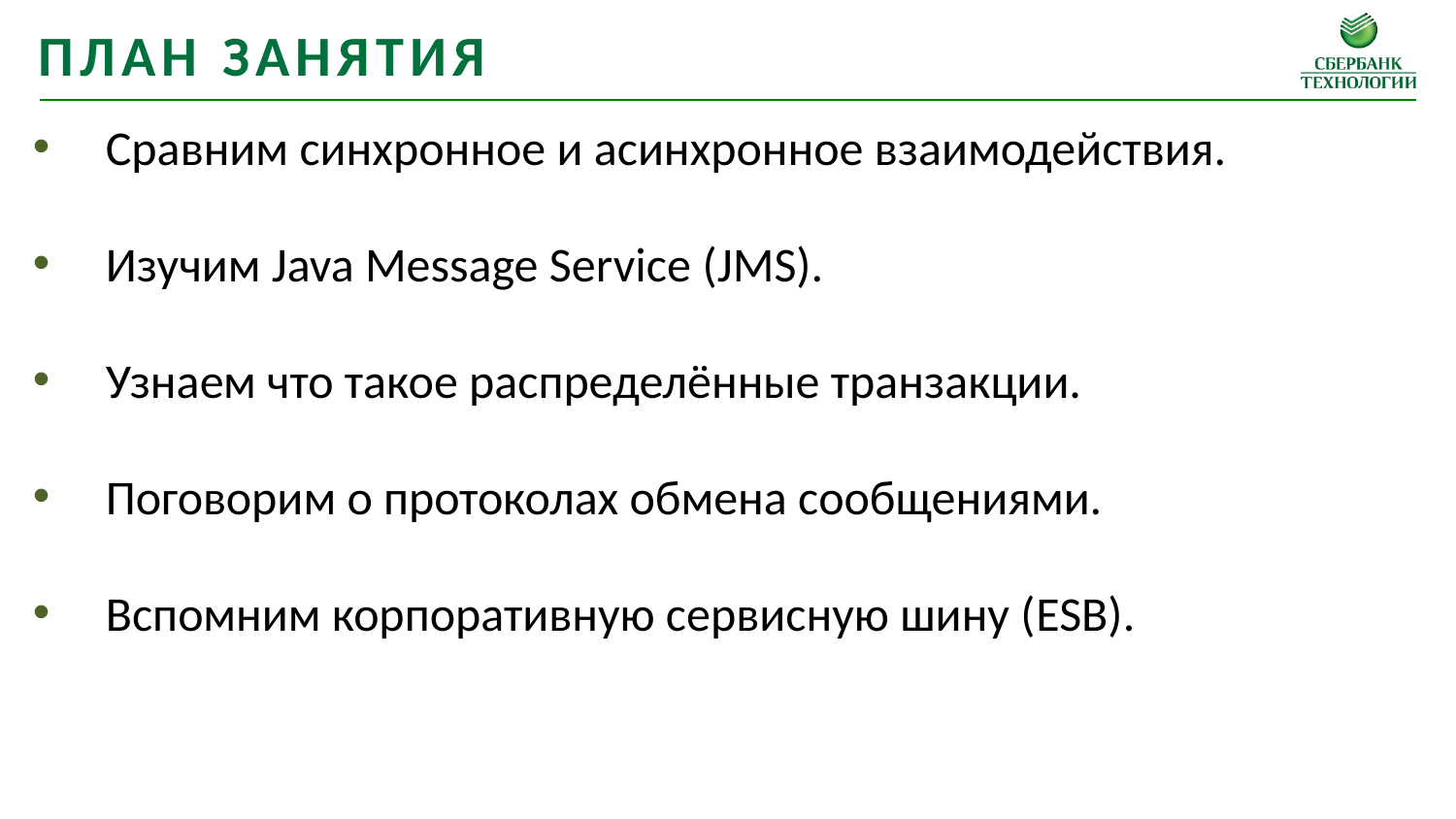

План занятия
Сравним синхронное и асинхронное взаимодействия.

Изучим Java Message Service (JMS).

Узнаем что такое распределённые транзакции.

Поговорим о протоколах обмена сообщениями.

Вспомним корпоративную сервисную шину (ESB).